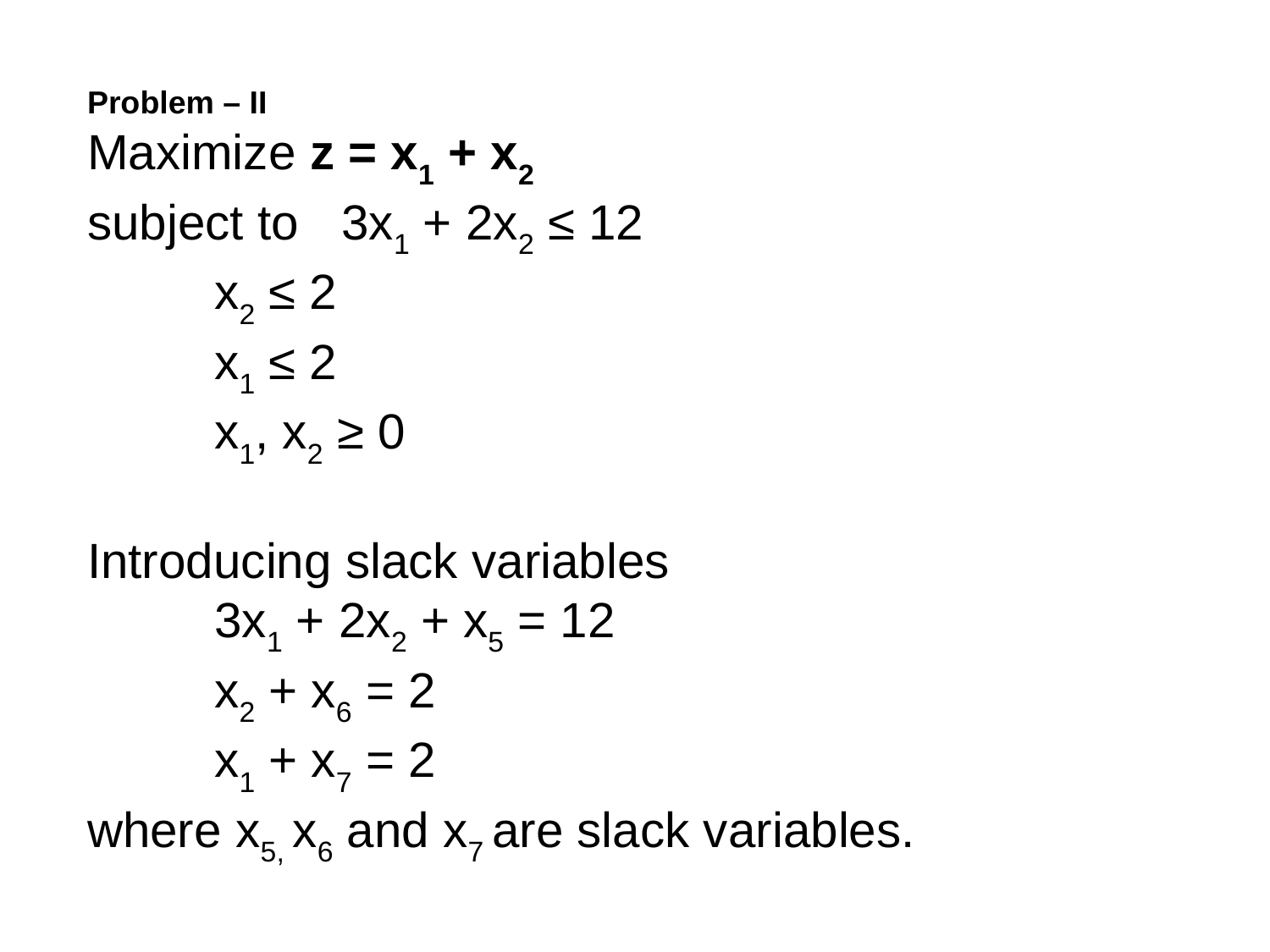

Problem – II
Maximize z = x1 + x2
subject to	3x1 + 2x2 ≤ 12
	x2 ≤ 2
	x1 ≤ 2
	x1, x2 ≥ 0

Introducing slack variables
3x1 + 2x2 + x5 = 12
x2 + x6 = 2
x1 + x7 = 2
where x5, x6 and x7 are slack variables.